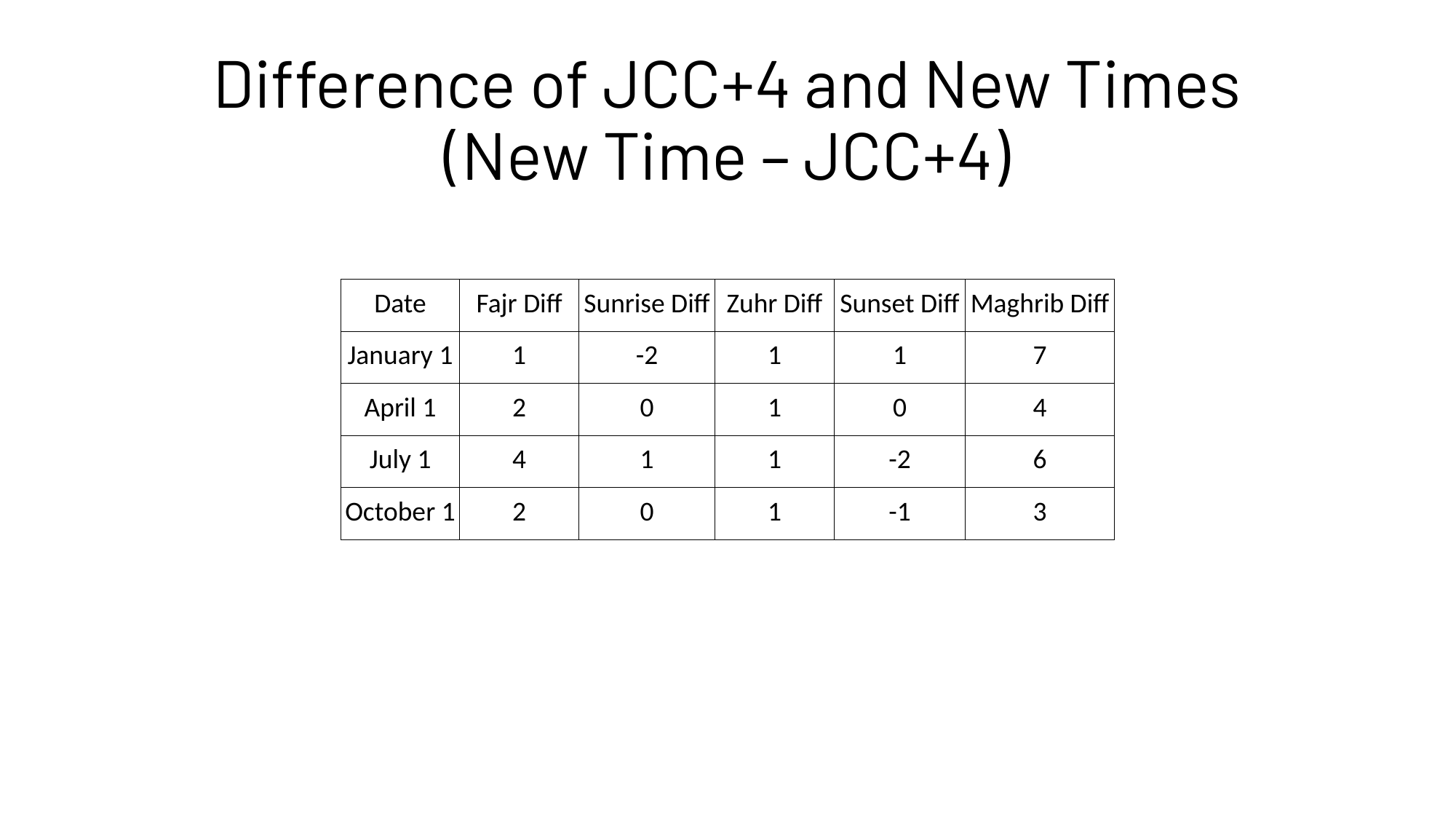

# Difference of JCC+4 and New Times (New Time – JCC+4)
| Date | Fajr Diff | Sunrise Diff | Zuhr Diff | Sunset Diff | Maghrib Diff |
| --- | --- | --- | --- | --- | --- |
| January 1 | 1 | -2 | 1 | 1 | 7 |
| April 1 | 2 | 0 | 1 | 0 | 4 |
| July 1 | 4 | 1 | 1 | -2 | 6 |
| October 1 | 2 | 0 | 1 | -1 | 3 |